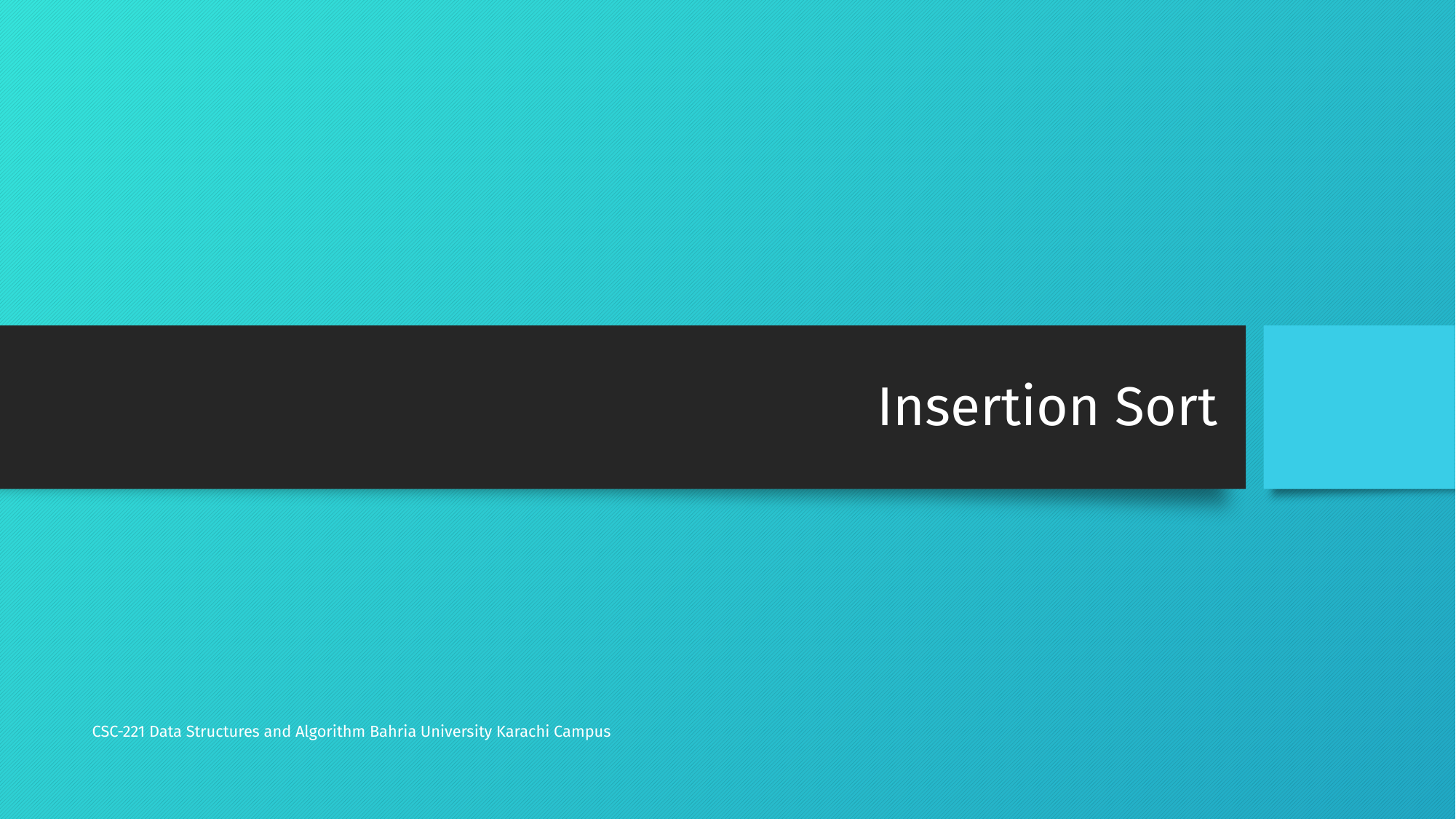

# Insertion Sort
CSC-221 Data Structures and Algorithm Bahria University Karachi Campus